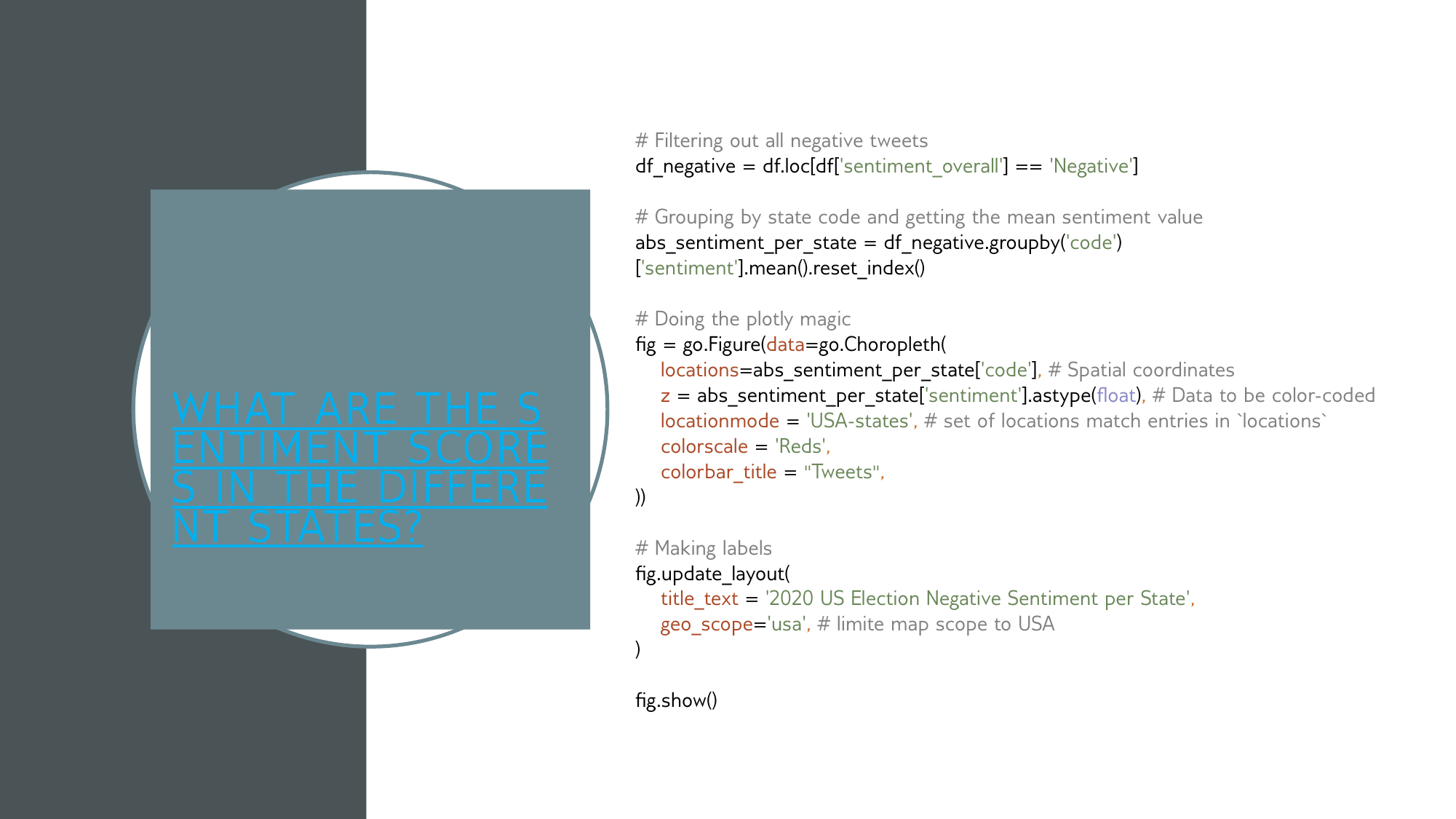

# Filtering out all negative tweets df_negative = df.loc[df['sentiment_overall'] == 'Negative'] # Grouping by state code and getting the mean sentiment value abs_sentiment_per_state = df_negative.groupby('code')['sentiment'].mean().reset_index() # Doing the plotly magic fig = go.Figure(data=go.Choropleth( locations=abs_sentiment_per_state['code'], # Spatial coordinates z = abs_sentiment_per_state['sentiment'].astype(float), # Data to be color-coded locationmode = 'USA-states', # set of locations match entries in `locations` colorscale = 'Reds', colorbar_title = "Tweets", )) # Making labels fig.update_layout( title_text = '2020 US Election Negative Sentiment per State', geo_scope='usa', # limite map scope to USA ) fig.show()

# What are the sentiment scores in the different states?